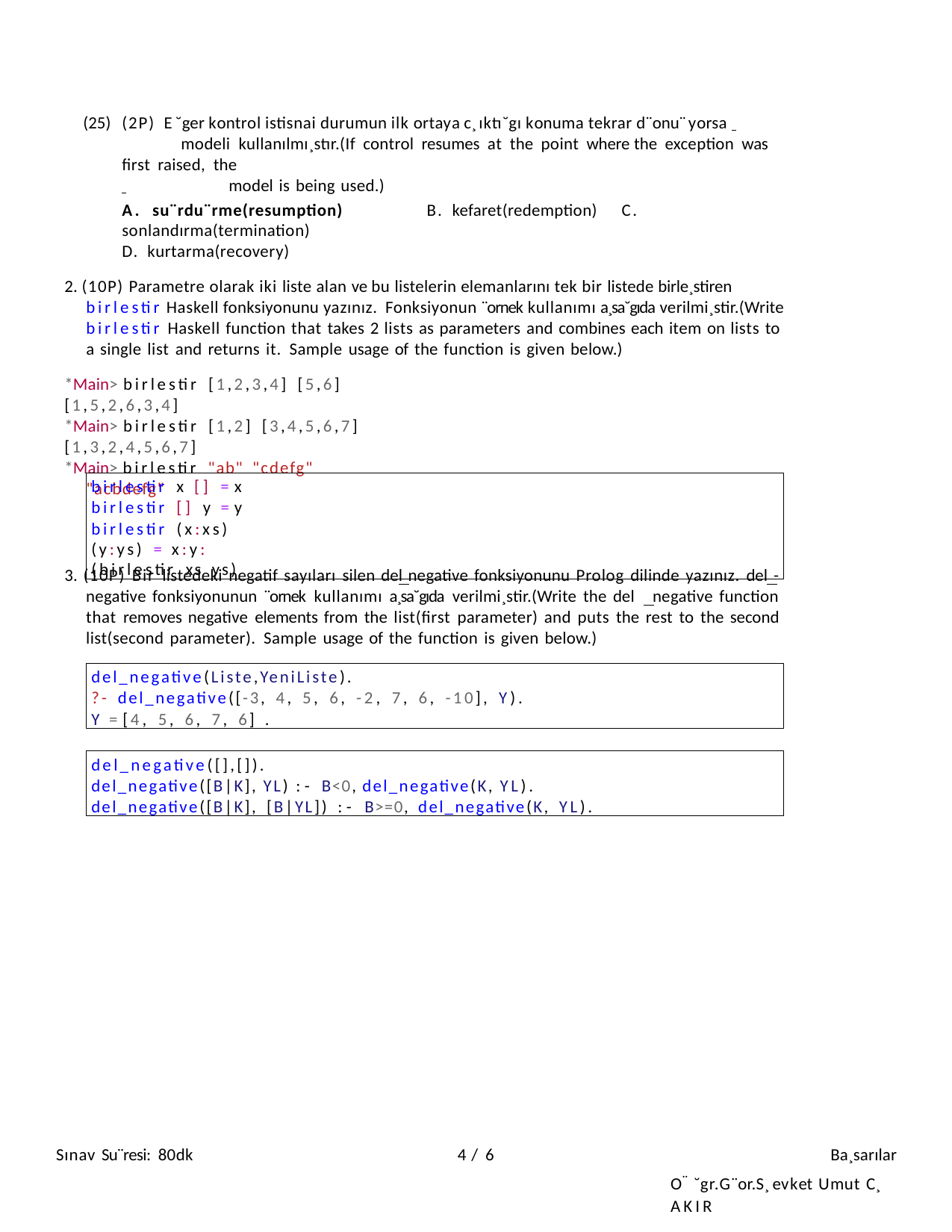

(2P)  E˘ger kontrol istisnai durumun ilk ortaya c¸ıktı˘gı konuma tekrar d¨onu¨yorsa  	modeli  kullanılmı¸stır.(If control resumes at the point where the exception was first raised, the
 	model is being used.)
A. su¨rdu¨rme(resumption)	B. kefaret(redemption)	C. sonlandırma(termination)
D. kurtarma(recovery)
2. (10P) Parametre olarak iki liste alan ve bu listelerin elemanlarını tek bir listede birle¸stiren  birlestir Haskell fonksiyonunu yazınız. Fonksiyonun ¨ornek kullanımı a¸sa˘gıda verilmi¸stir.(Write  birlestir Haskell function that takes 2 lists as parameters and combines each item on lists to  a single list and returns it. Sample usage of the function is given below.)
*Main> birlestir [1,2,3,4] [5,6]
[1,5,2,6,3,4]
*Main> birlestir [1,2] [3,4,5,6,7]
[1,3,2,4,5,6,7]
*Main> birlestir "ab" "cdefg"  "acbdefg"
birlestir x [] = x  birlestir [] y = y
birlestir (x:xs) (y:ys) =  x:y:(birlestir xs ys)
3. (10P) Bir listedeki negatif sayıları silen del negative fonksiyonunu Prolog dilinde yazınız. del -  negative fonksiyonunun ¨ornek kullanımı a¸sa˘gıda verilmi¸stir.(Write the del   negative function  that removes negative elements from the list(first parameter) and puts the rest to the second  list(second parameter). Sample usage of the function is given below.)

del_negative(Liste,YeniListe).
?- del_negative([-3, 4, 5, 6, -2, 7, 6, -10], Y).
Y = [4, 5, 6, 7, 6] .
del_negative([],[]).
del_negative([B|K], YL) :- B<0, del_negative(K, YL).  del_negative([B|K], [B|YL]) :- B>=0, del_negative(K, YL).
Sınav Su¨resi: 80dk
4 / 6
Ba¸sarılar
O¨ ˘gr.G¨or.S¸evket Umut C¸ AKIR